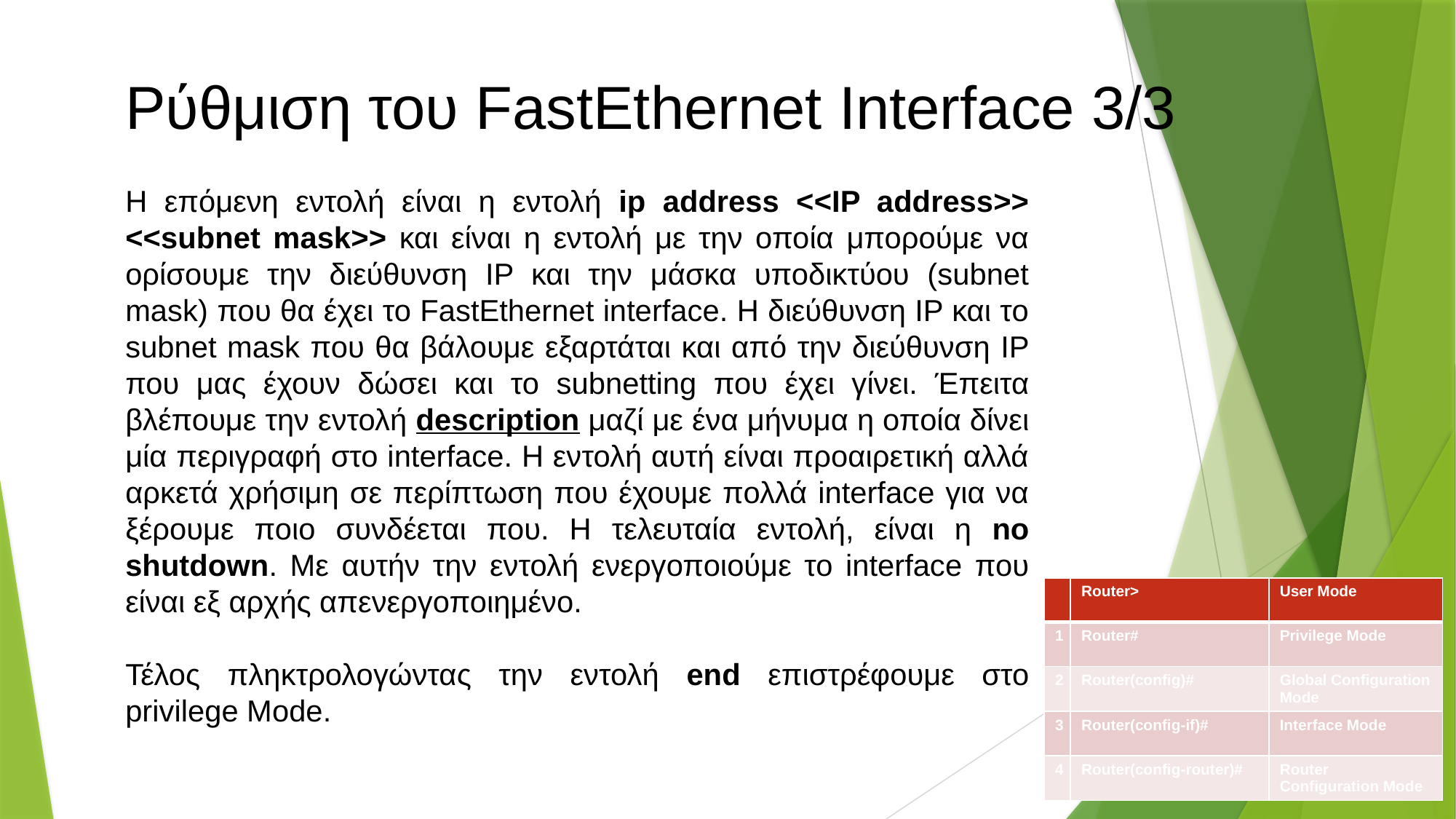

Ρύθμιση του FastEthernet Interface 3/3
Η επόμενη εντολή είναι η εντολή ip address <<IP address>> <<subnet mask>> και είναι η εντολή με την οποία μπορούμε να ορίσουμε την διεύθυνση IP και την μάσκα υποδικτύου (subnet mask) που θα έχει το FastEthernet interface. Η διεύθυνση IP και το subnet mask που θα βάλουμε εξαρτάται και από την διεύθυνση IP που μας έχουν δώσει και το subnetting που έχει γίνει. Έπειτα βλέπουμε την εντολή description μαζί με ένα μήνυμα η οποία δίνει μία περιγραφή στο interface. Η εντολή αυτή είναι προαιρετική αλλά αρκετά χρήσιμη σε περίπτωση που έχουμε πολλά interface για να ξέρουμε ποιο συνδέεται που. Η τελευταία εντολή, είναι η no shutdown. Με αυτήν την εντολή ενεργοποιούμε το interface που είναι εξ αρχής απενεργοποιημένο.

Τέλος πληκτρολογώντας την εντολή end επιστρέφουμε στο privilege Mode.
|  | Router> | User Mode |
| --- | --- | --- |
| 1 | Router# | Privilege Mode |
| 2 | Router(config)# | Global Configuration Mode |
| 3 | Router(config-if)# | Interface Mode |
| 4 | Router(config-router)# | Router Configuration Mode |